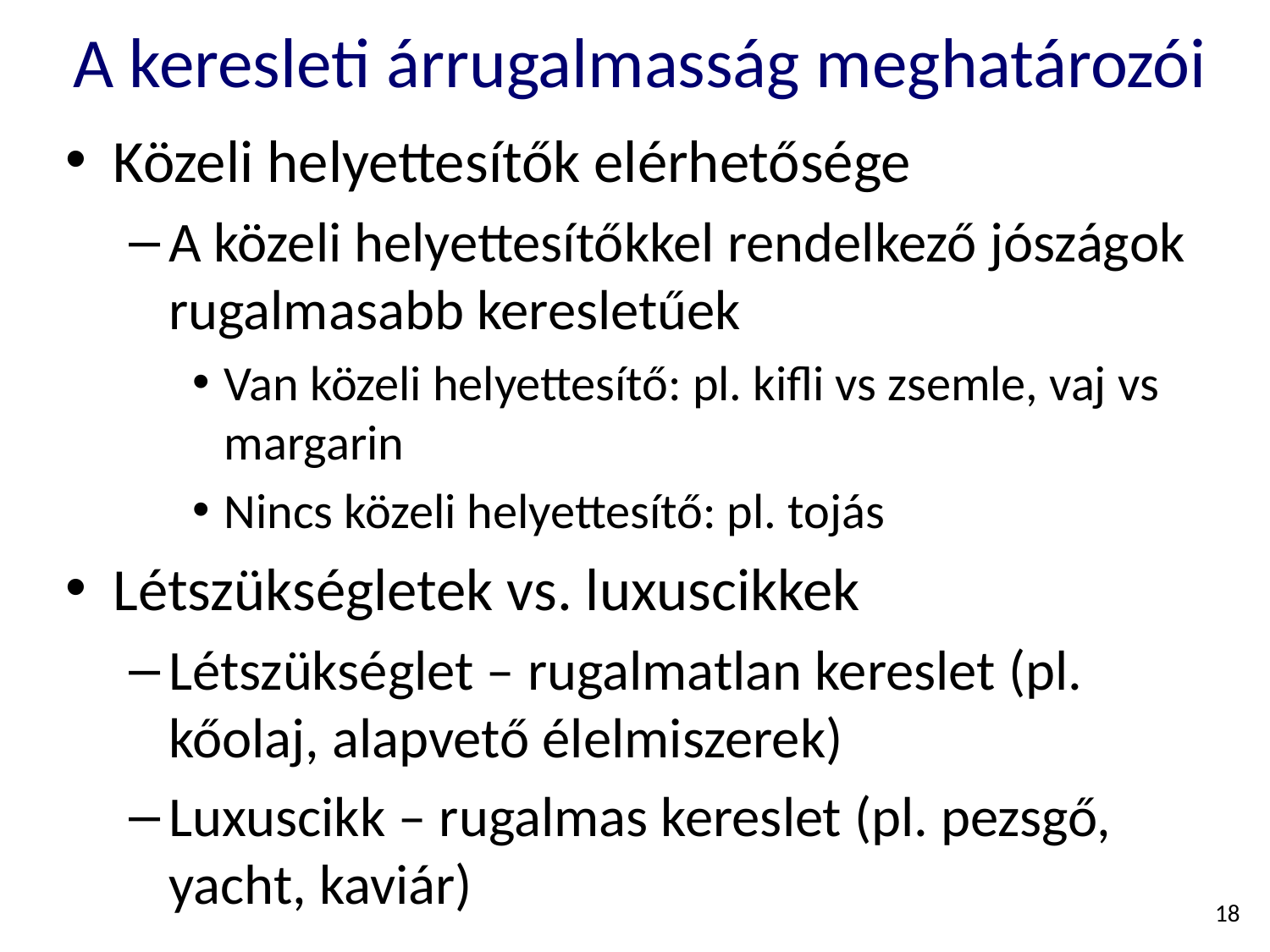

# A keresleti árrugalmasság meghatározói
Közeli helyettesítők elérhetősége
A közeli helyettesítőkkel rendelkező jószágok rugalmasabb keresletűek
Van közeli helyettesítő: pl. kifli vs zsemle, vaj vs margarin
Nincs közeli helyettesítő: pl. tojás
Létszükségletek vs. luxuscikkek
Létszükséglet – rugalmatlan kereslet (pl. kőolaj, alapvető élelmiszerek)
Luxuscikk – rugalmas kereslet (pl. pezsgő, yacht, kaviár)
18